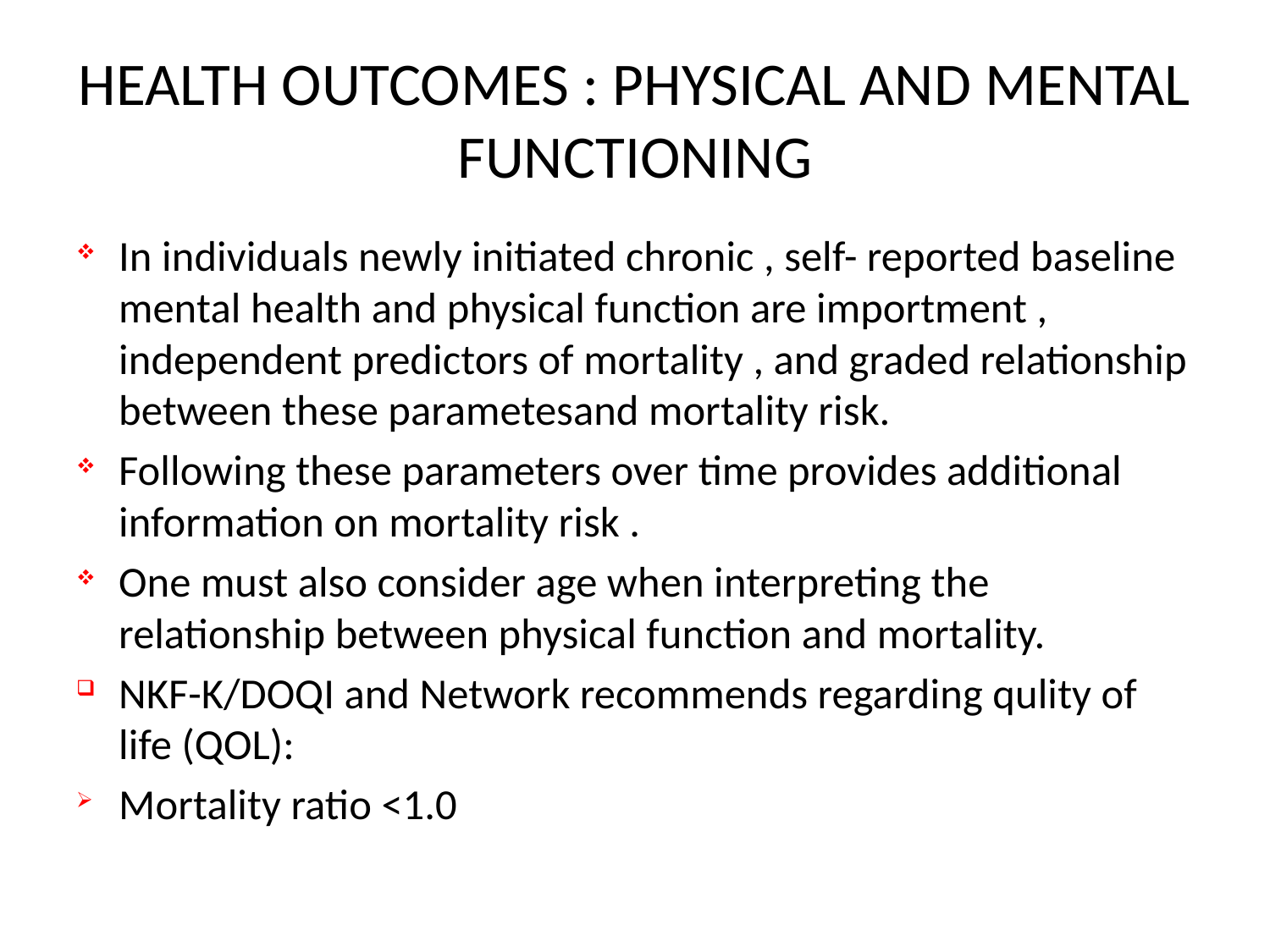

# HEALTH OUTCOMES : PHYSICAL AND MENTAL FUNCTIONING
In individuals newly initiated chronic , self- reported baseline mental health and physical function are importment , independent predictors of mortality , and graded relationship between these parametesand mortality risk.
Following these parameters over time provides additional information on mortality risk .
One must also consider age when interpreting the relationship between physical function and mortality.
NKF-K/DOQI and Network recommends regarding qulity of life (QOL):
Mortality ratio <1.0